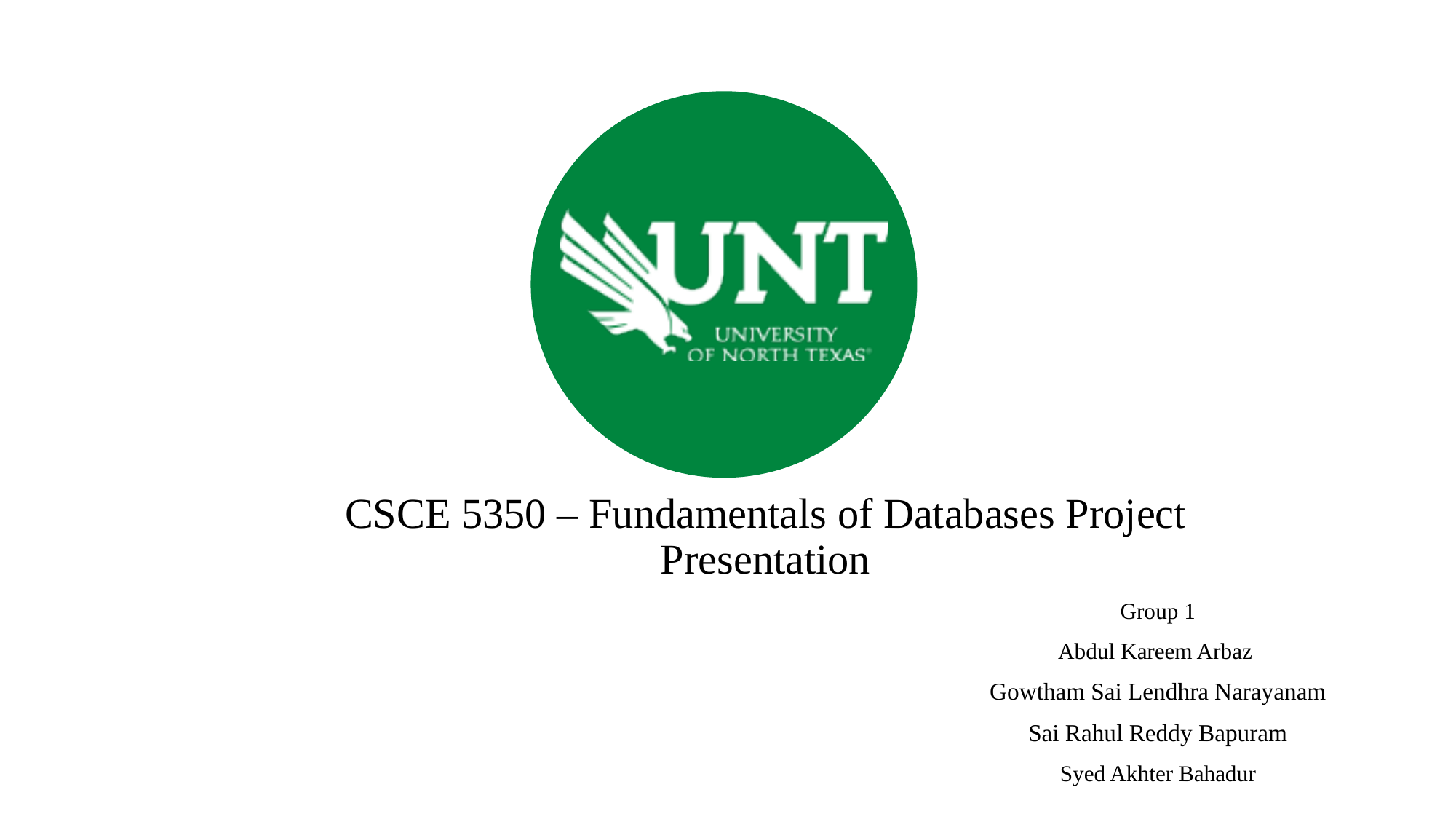

CSCE 5350 – Fundamentals of Databases Project Presentation
Group 1
Abdul Kareem Arbaz
Gowtham Sai Lendhra Narayanam
Sai Rahul Reddy Bapuram
Syed Akhter Bahadur